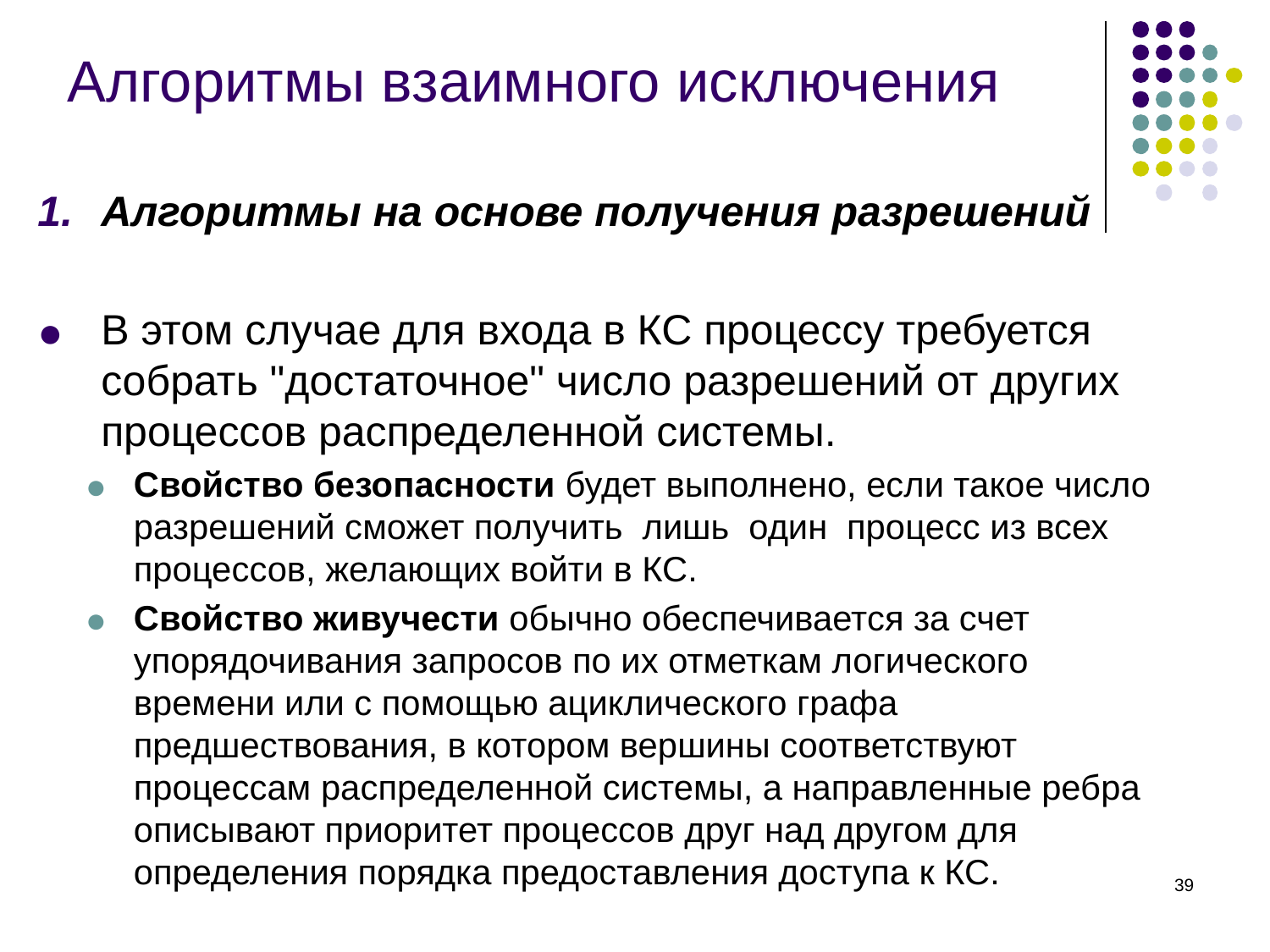

# Алгоритмы взаимного исключения
Алгоритмы на основе получения разрешений

В этом случае для входа в КС процессу требуется собрать "достаточное" число разрешений от других процессов распределенной системы.
Свойство безопасности будет выполнено, если такое число разрешений сможет получить  лишь  один  процесс из всех процессов, желающих войти в КС.
Свойство живучести обычно обеспечивается за счет упорядочивания запросов по их отметкам логического времени или с помощью ациклического графа предшествования, в котором вершины соответствуют процессам распределенной системы, а направленные ребра описывают приоритет процессов друг над другом для определения порядка предоставления доступа к КС.

39